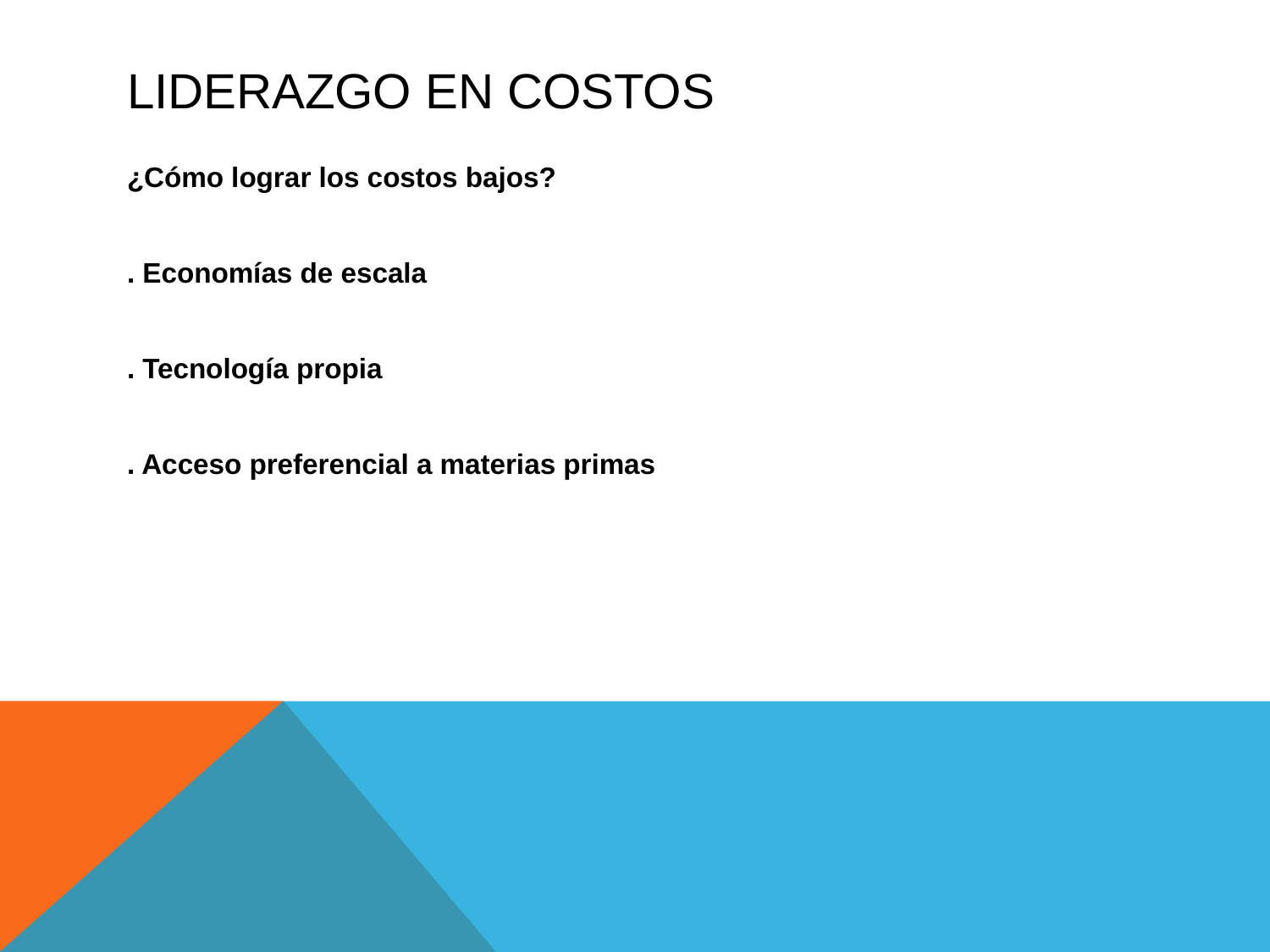

# Liderazgo en costos
¿Cómo lograr los costos bajos?

. Economías de escala

. Tecnología propia

. Acceso preferencial a materias primas